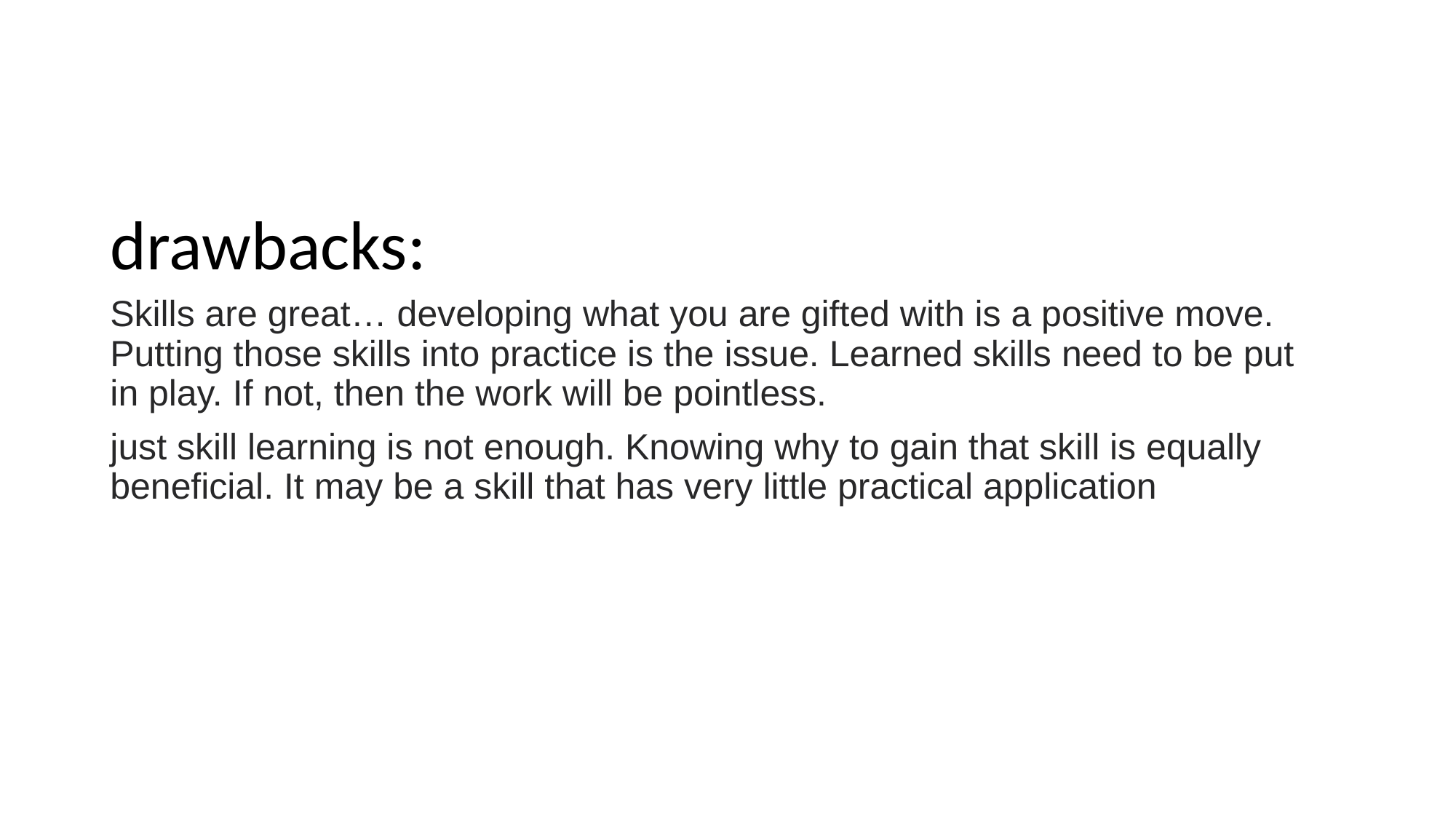

# drawbacks:
Skills are great… developing what you are gifted with is a positive move. Putting those skills into practice is the issue. Learned skills need to be put in play. If not, then the work will be pointless.
just skill learning is not enough. Knowing why to gain that skill is equally beneficial. It may be a skill that has very little practical application